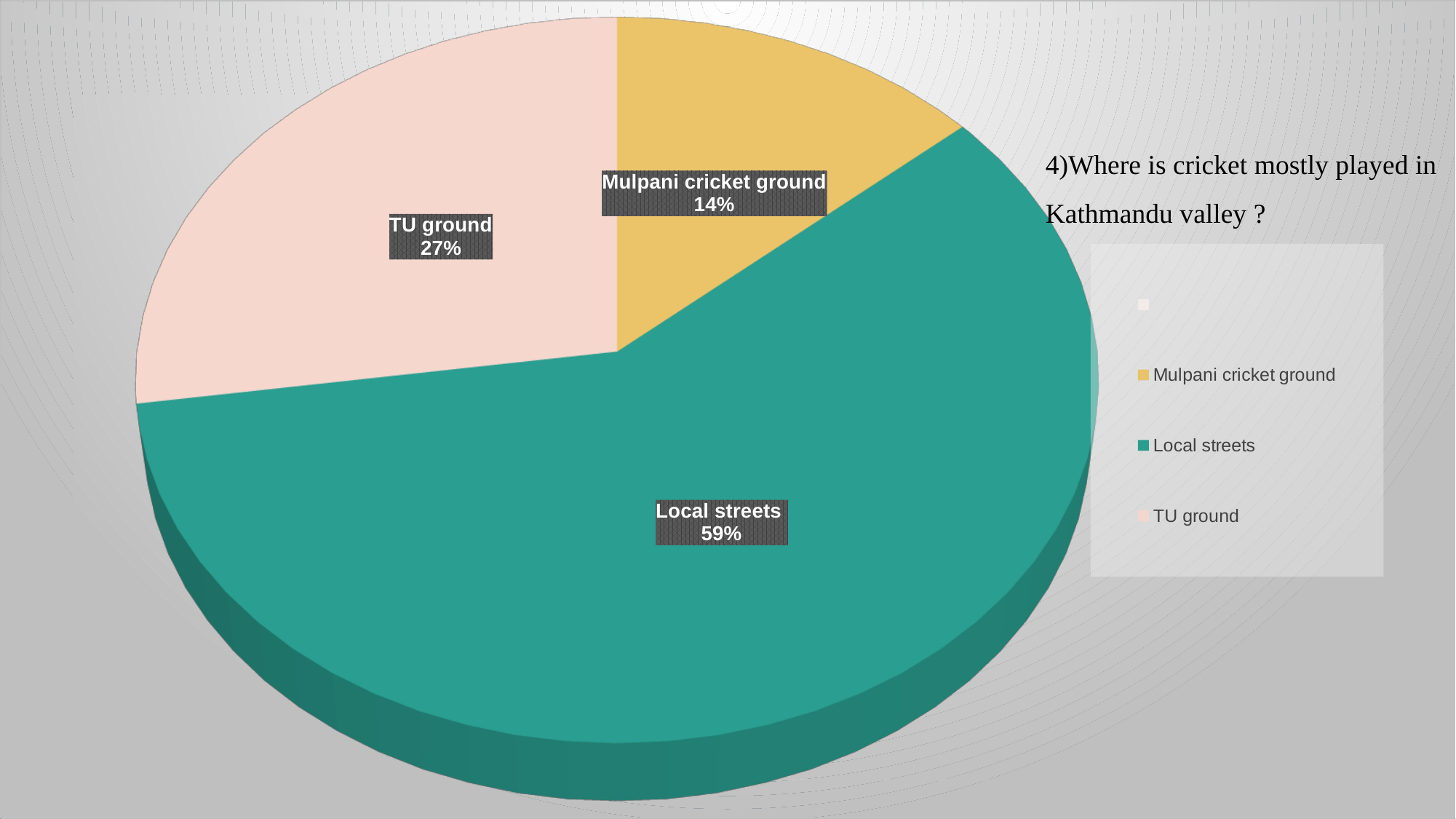

[unsupported chart]

4)Where is cricket mostly played in Kathmandu valley ?
#

9